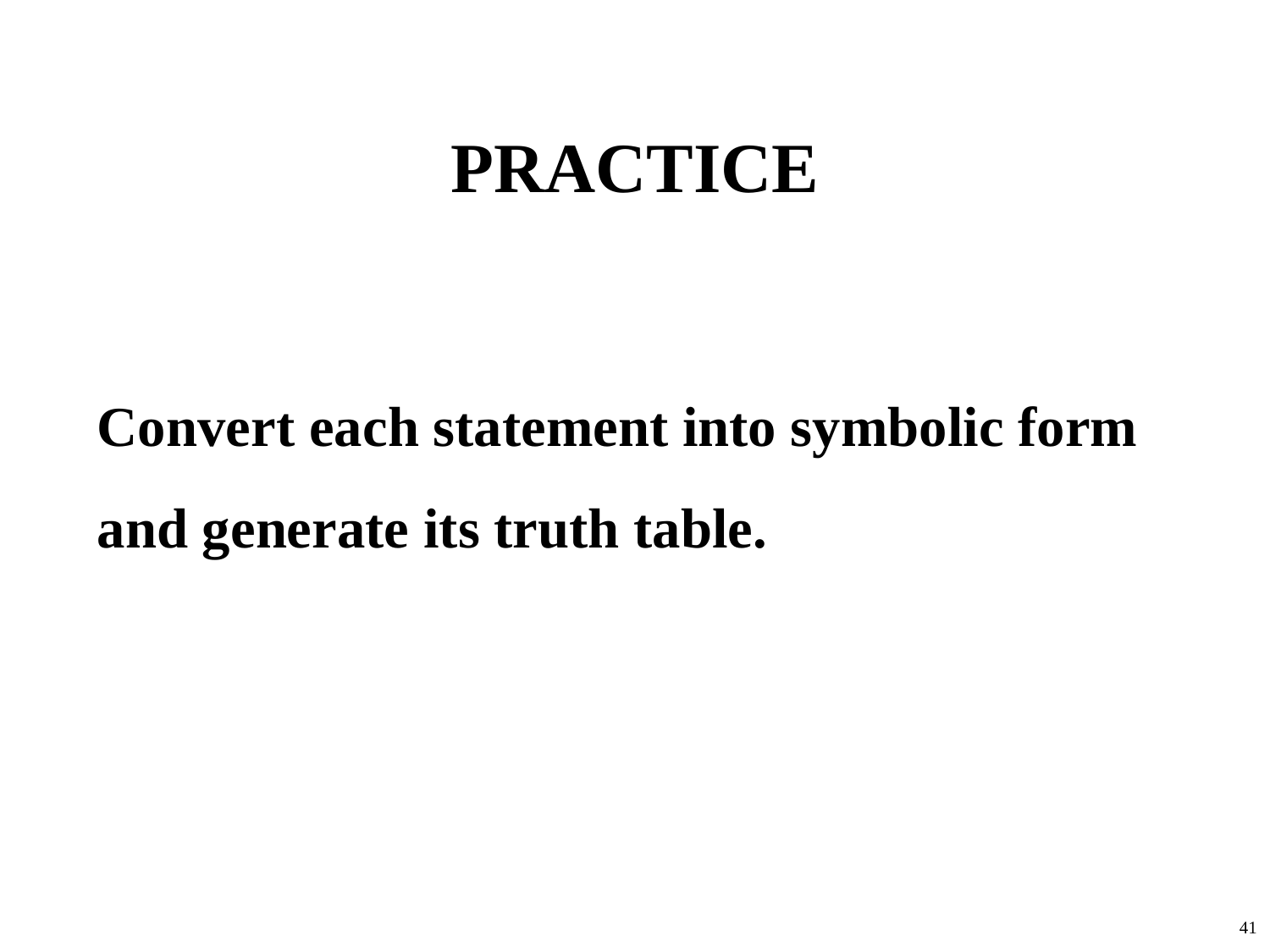

# PRACTICE
Convert each statement into symbolic form and generate its truth table.
41